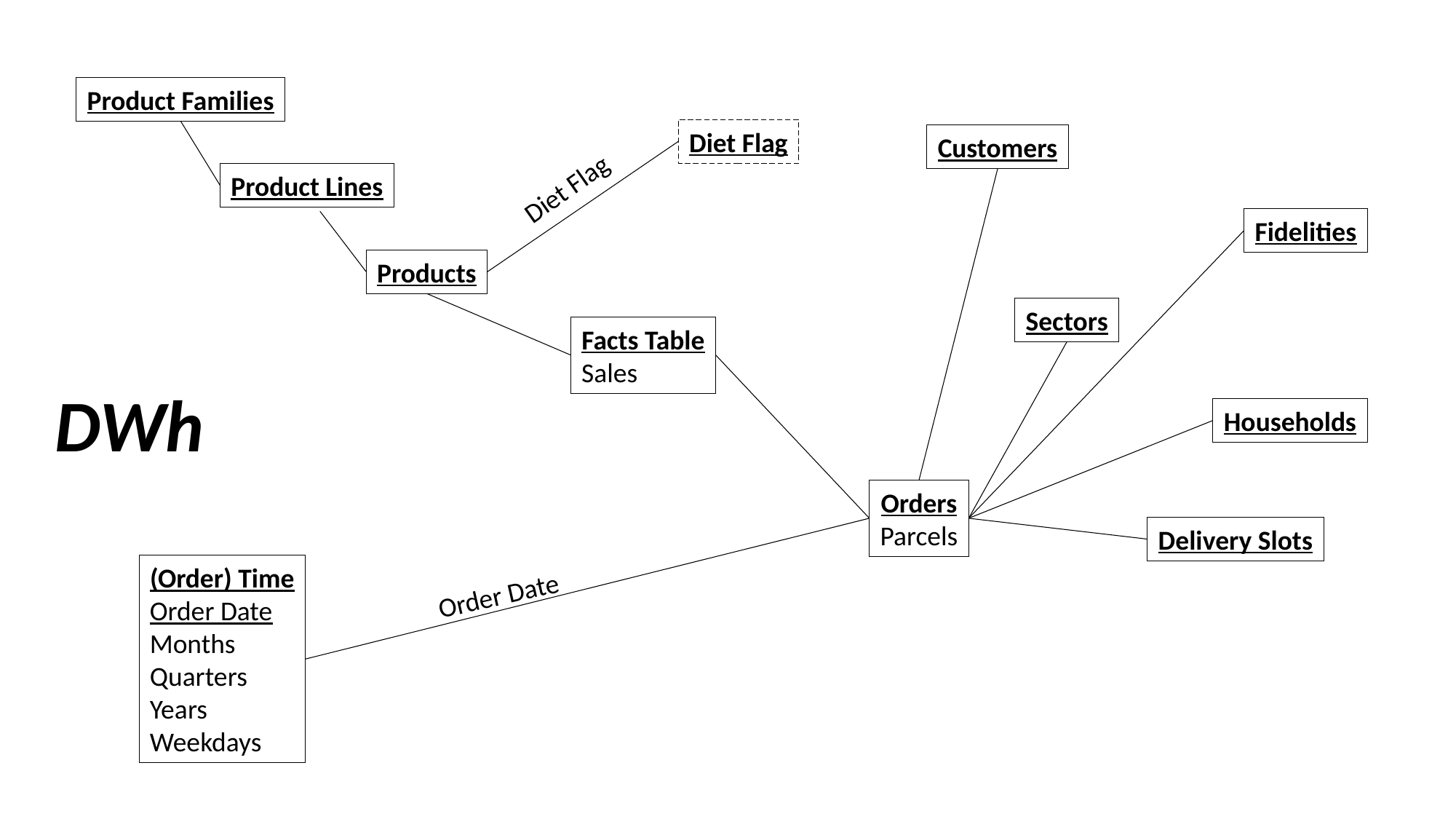

Product Families
Diet Flag
Customers
Product Lines
Diet Flag
Fidelities
Products
Sectors
Facts Table
Sales
DWh
Households
Orders
Parcels
Delivery Slots
(Order) Time
Order Date
Months
Quarters
Years
Weekdays
Order Date